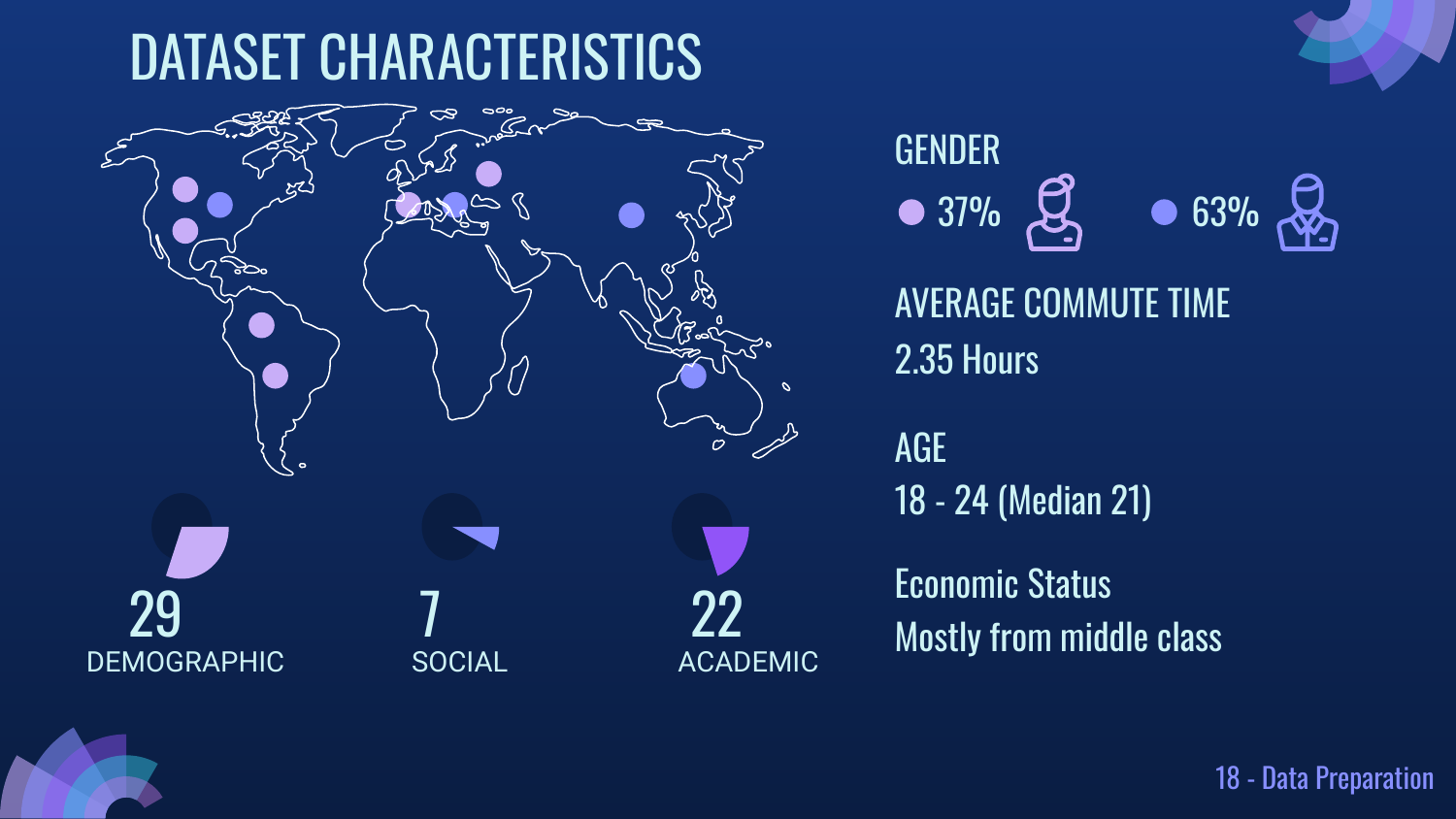

DATASET CHARACTERISTICS

# GENDER

37%
63%

AVERAGE COMMUTE TIME

2.35 Hours

AGE
18 - 24 (Median 21)

29
7
22
Economic Status
Mostly from middle class
DEMOGRAPHIC
SOCIAL
ACADEMIC
18 - Data Preparation